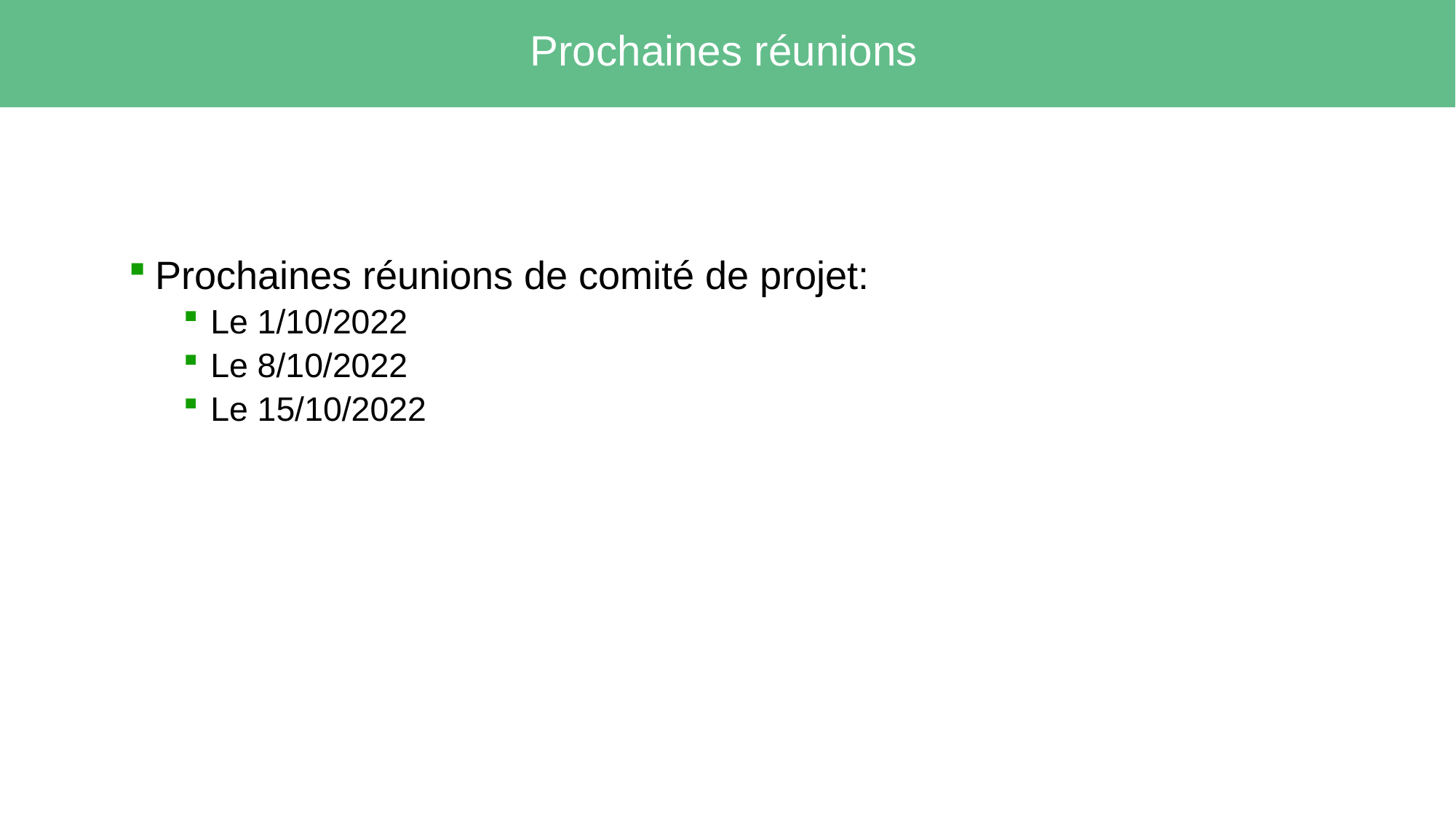

# Prochaines réunions
Prochaines réunions de comité de projet:
Le 1/10/2022
Le 8/10/2022
Le 15/10/2022